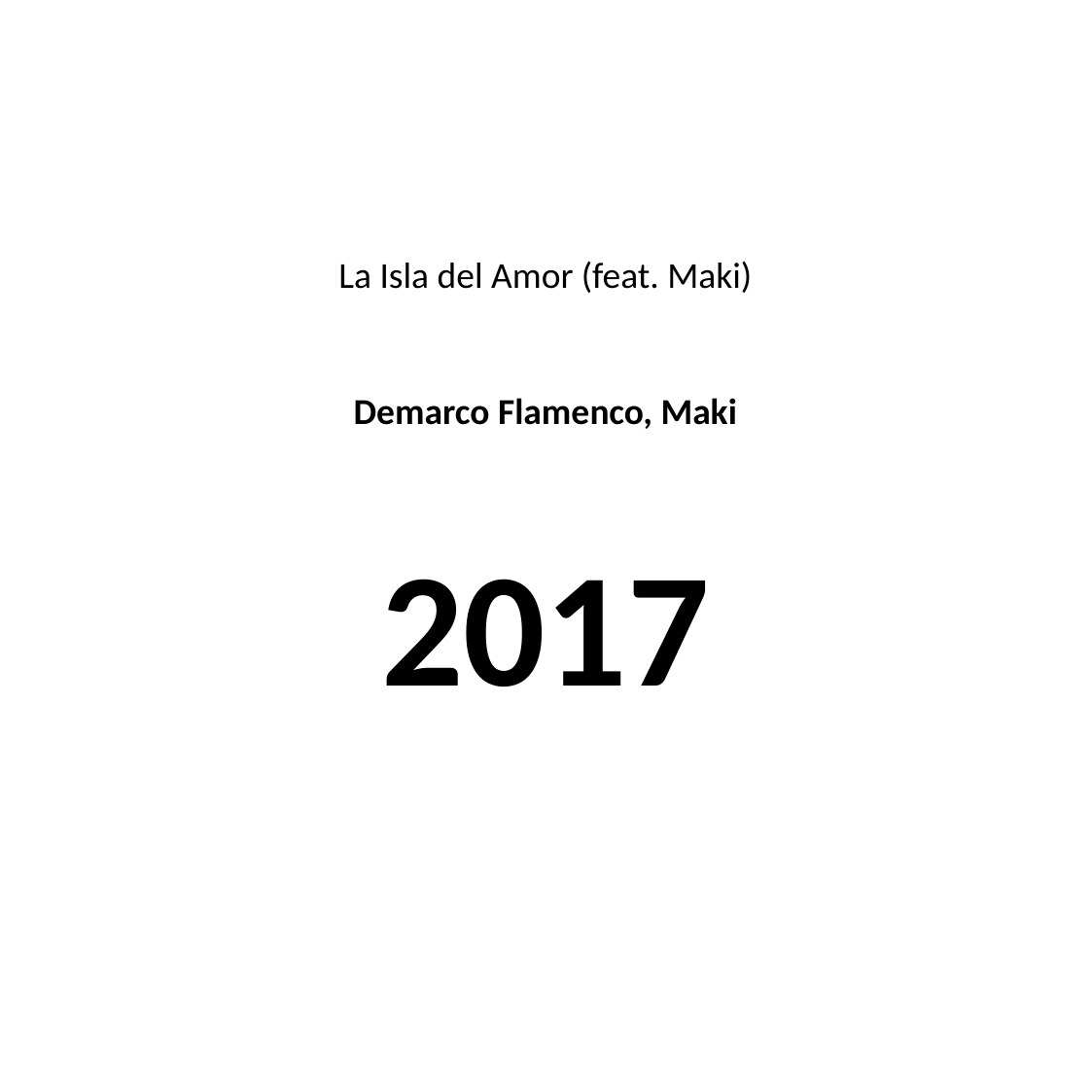

#

La Isla del Amor (feat. Maki)

Demarco Flamenco, Maki

2017